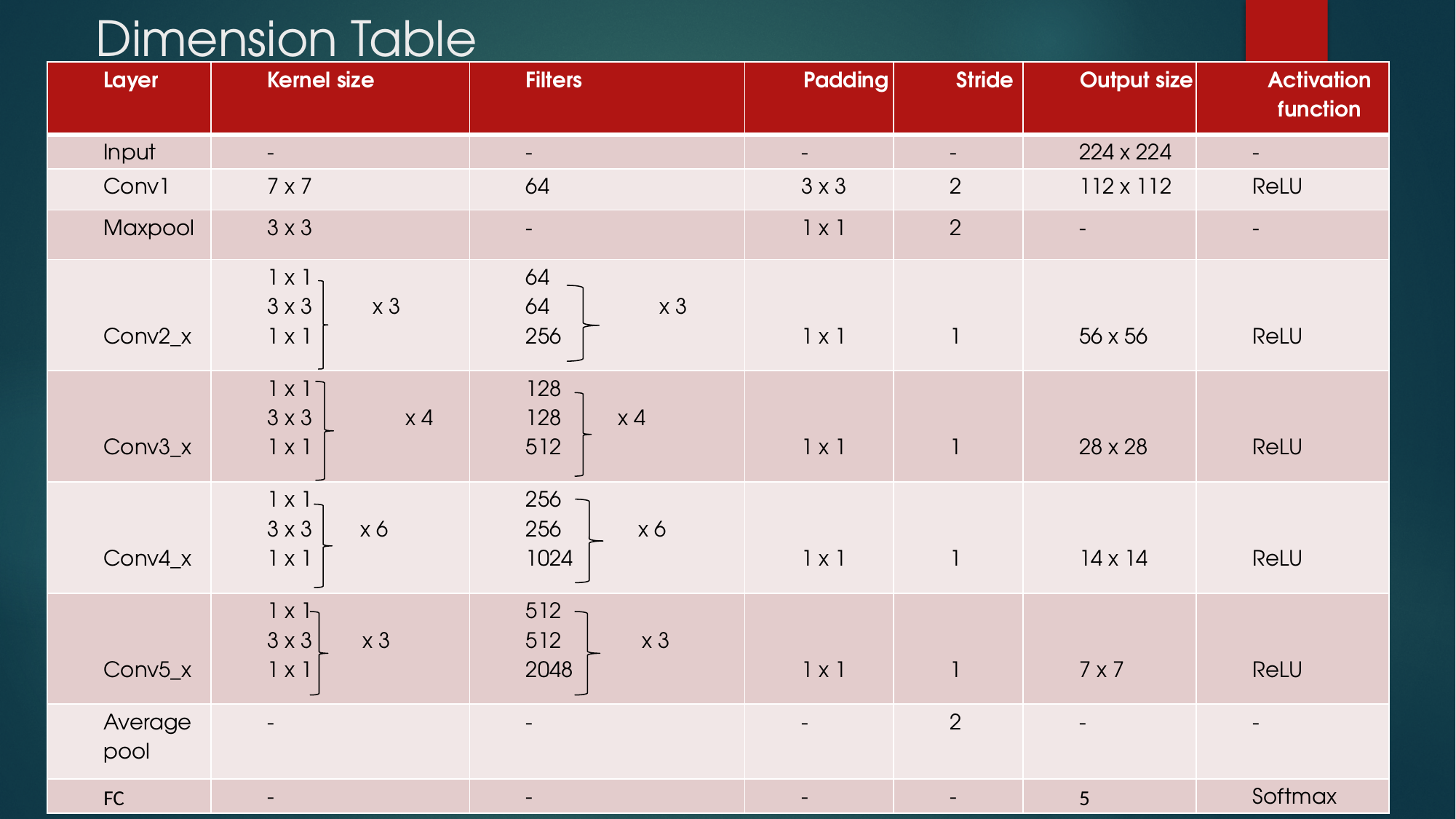

# Dimension Table
| Layer | Kernel size | Filters | Padding | Stride | Output size | Activation function |
| --- | --- | --- | --- | --- | --- | --- |
| Input | - | - | - | - | 224 x 224 | - |
| Conv1 | 7 x 7 | 64 | 3 x 3 | 2 | 112 x 112 | ReLU |
| Maxpool | 3 x 3 | - | 1 x 1 | 2 | - | - |
| Conv2\_x | 1 x 1 3 x 3 x 3 1 x 1 | 64 64 x 3 256 | 1 x 1 | 1 | 56 x 56 | ReLU |
| Conv3\_x | 1 x 1 3 x 3 x 4 1 x 1 | 128 128 x 4 512 | 1 x 1 | 1 | 28 x 28 | ReLU |
| Conv4\_x | 1 x 1 3 x 3 x 6 1 x 1 | 256 256 x 6 1024 | 1 x 1 | 1 | 14 x 14 | ReLU |
| Conv5\_x | 1 x 1 3 x 3 x 3 1 x 1 | 512 512 x 3 2048 | 1 x 1 | 1 | 7 x 7 | ReLU |
| Average pool | - | - | - | 2 | - | - |
| FC | - | - | - | - | 5 | Softmax |